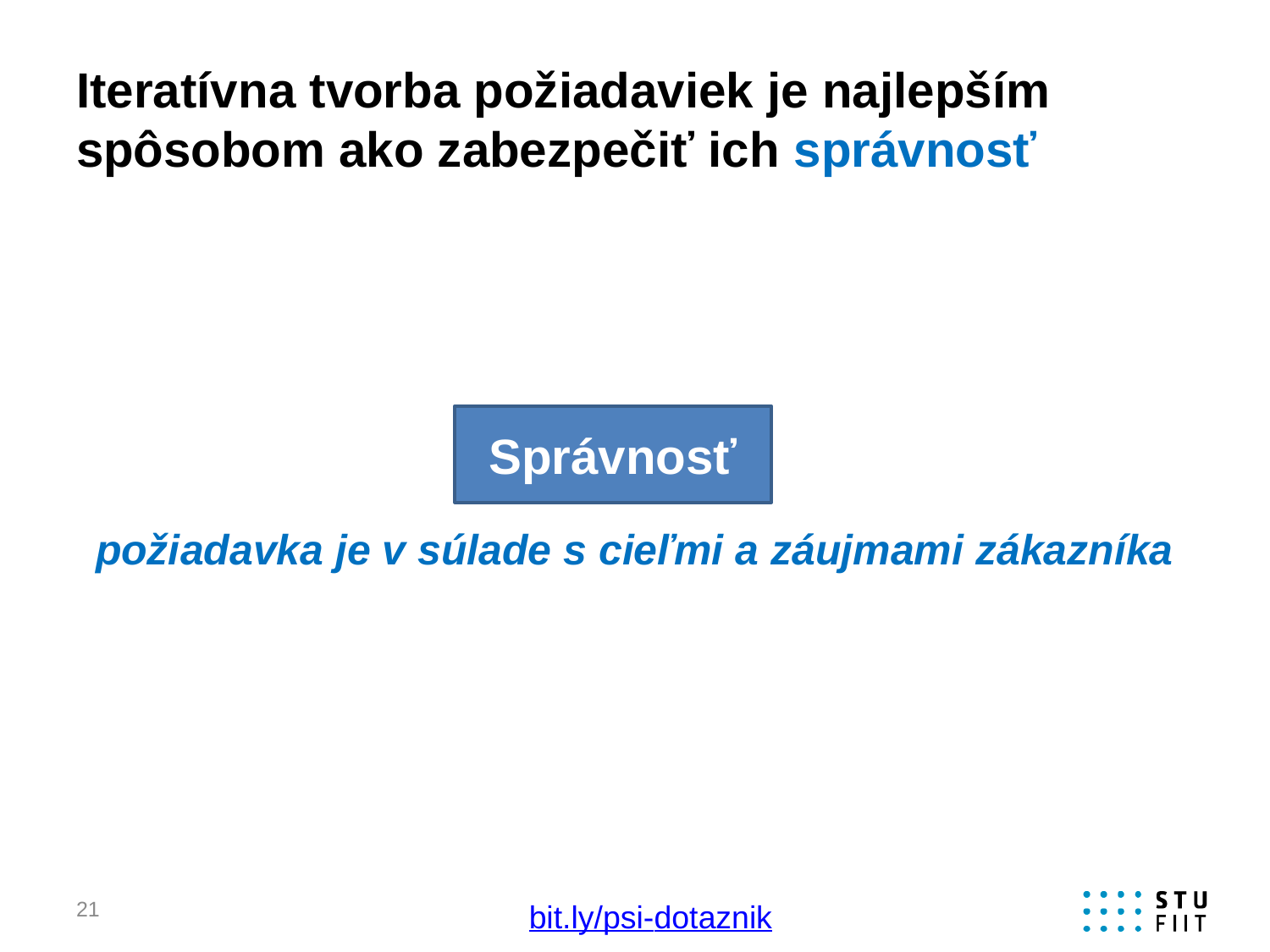

# Iteratívna tvorba požiadaviek je najlepším spôsobom ako zabezpečiť ich správnosť
Správnosť
požiadavka je v súlade s cieľmi a záujmami zákazníka
21